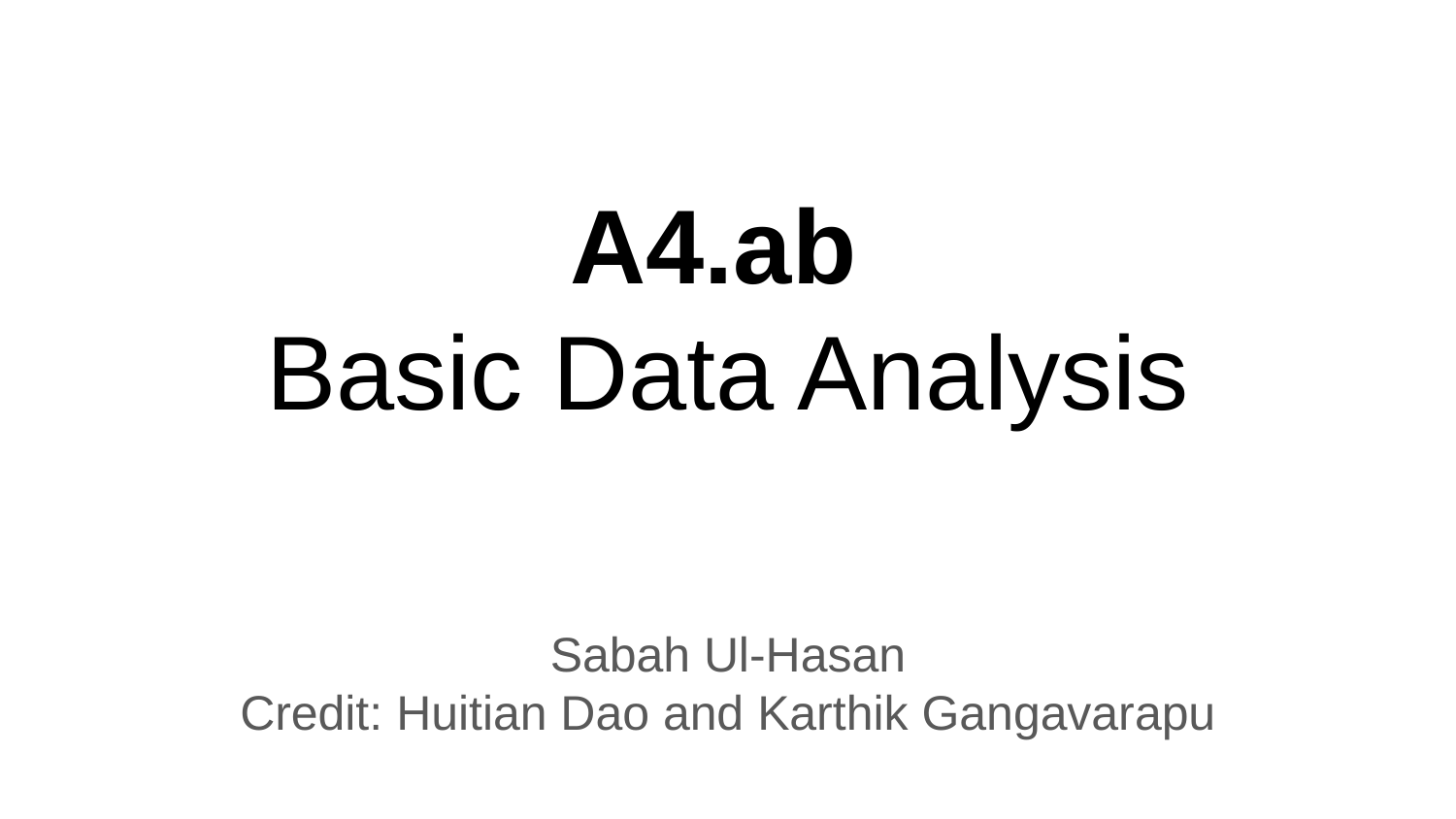

# A4.ab
Basic Data Analysis
Sabah Ul-Hasan
Credit: Huitian Dao and Karthik Gangavarapu